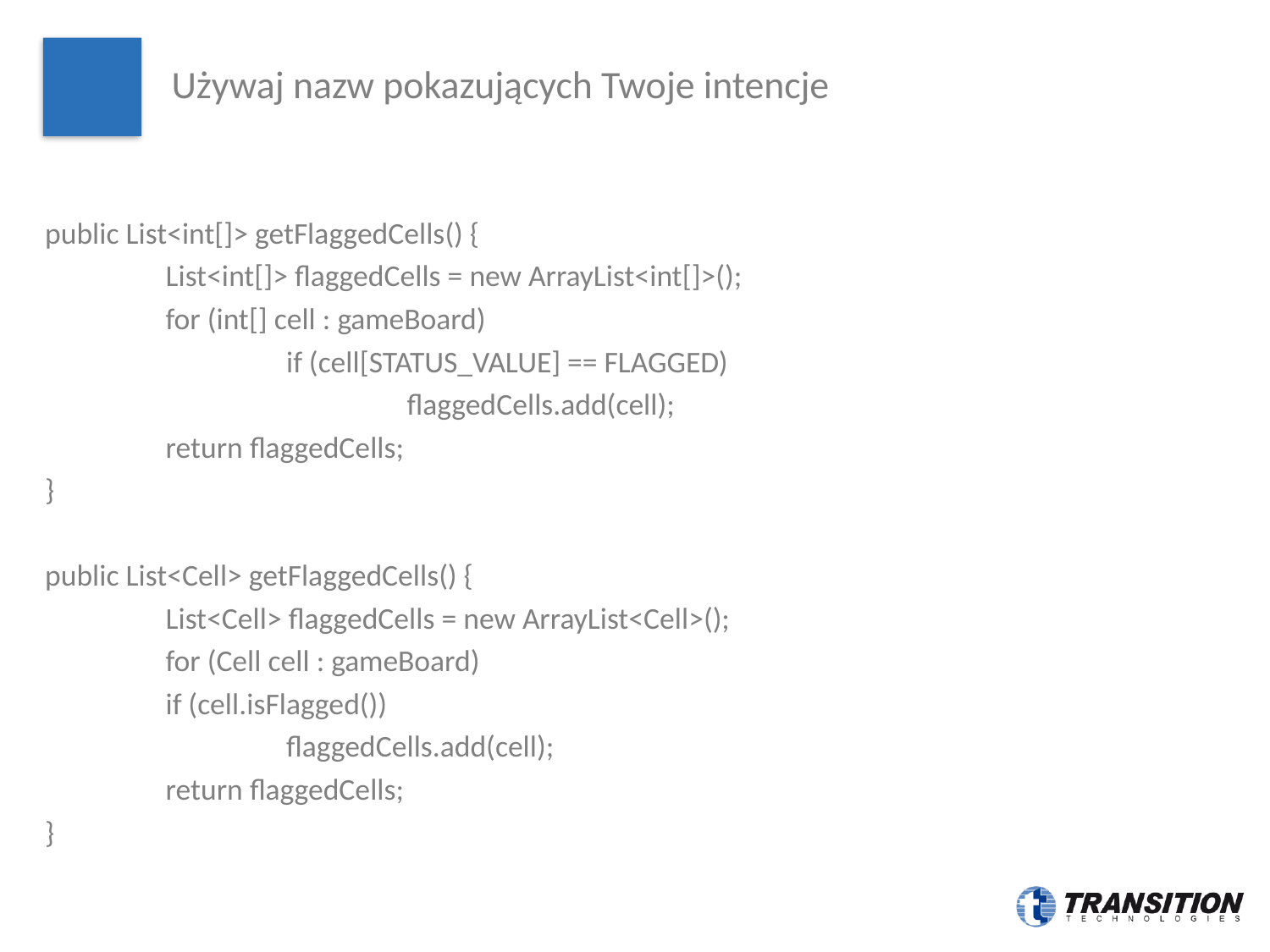

# Używaj nazw pokazujących Twoje intencje
public List<int[]> getFlaggedCells() {
	List<int[]> flaggedCells = new ArrayList<int[]>();
	for (int[] cell : gameBoard)
		if (cell[STATUS_VALUE] == FLAGGED)
			flaggedCells.add(cell);
	return flaggedCells;
}

public List<Cell> getFlaggedCells() {
	List<Cell> flaggedCells = new ArrayList<Cell>();
	for (Cell cell : gameBoard)
	if (cell.isFlagged())
		flaggedCells.add(cell);
	return flaggedCells;
}